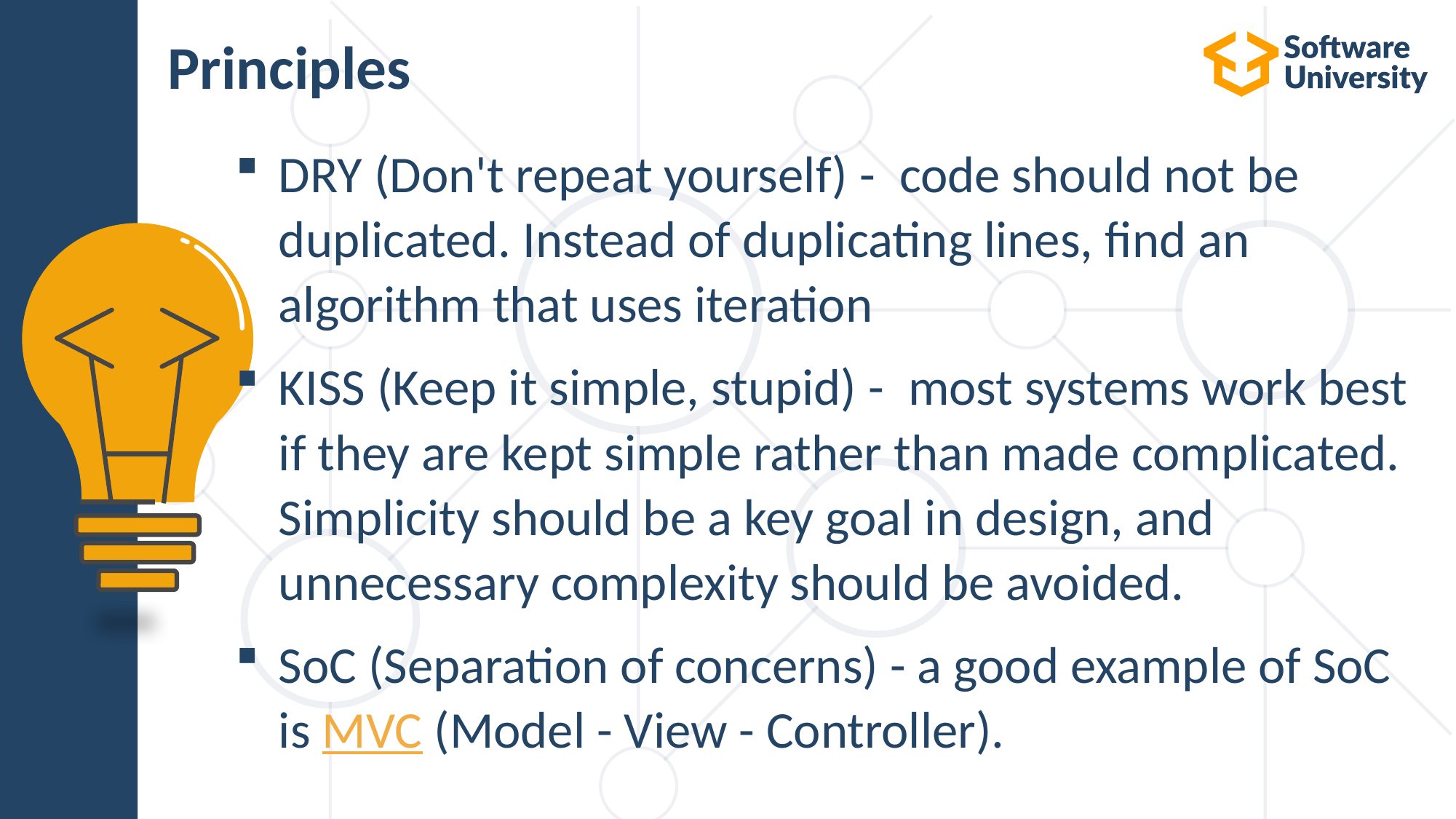

# Principles
DRY (Don't repeat yourself) -  code should not be duplicated. Instead of duplicating lines, find an algorithm that uses iteration
KISS (Keep it simple, stupid) -  most systems work best if they are kept simple rather than made complicated. Simplicity should be a key goal in design, and unnecessary complexity should be avoided.
SoC (Separation of concerns) - a good example of SoC is MVC (Model - View - Controller).